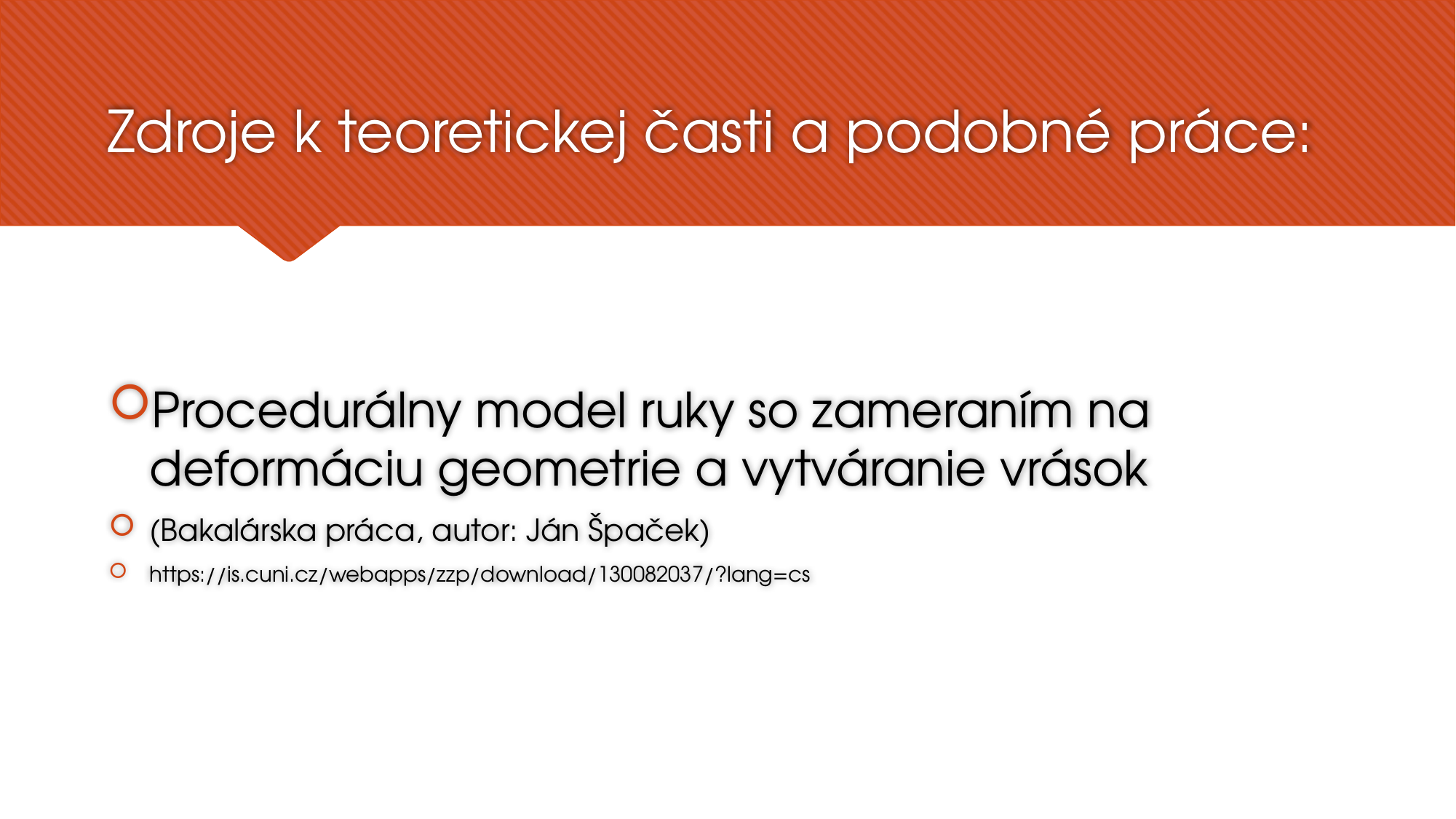

# Zdroje k teoretickej časti a podobné práce:
Procedurálny model ruky so zameraním na deformáciu geometrie a vytváranie vrások
(Bakalárska práca, autor: Ján Špaček)
https://is.cuni.cz/webapps/zzp/download/130082037/?lang=cs